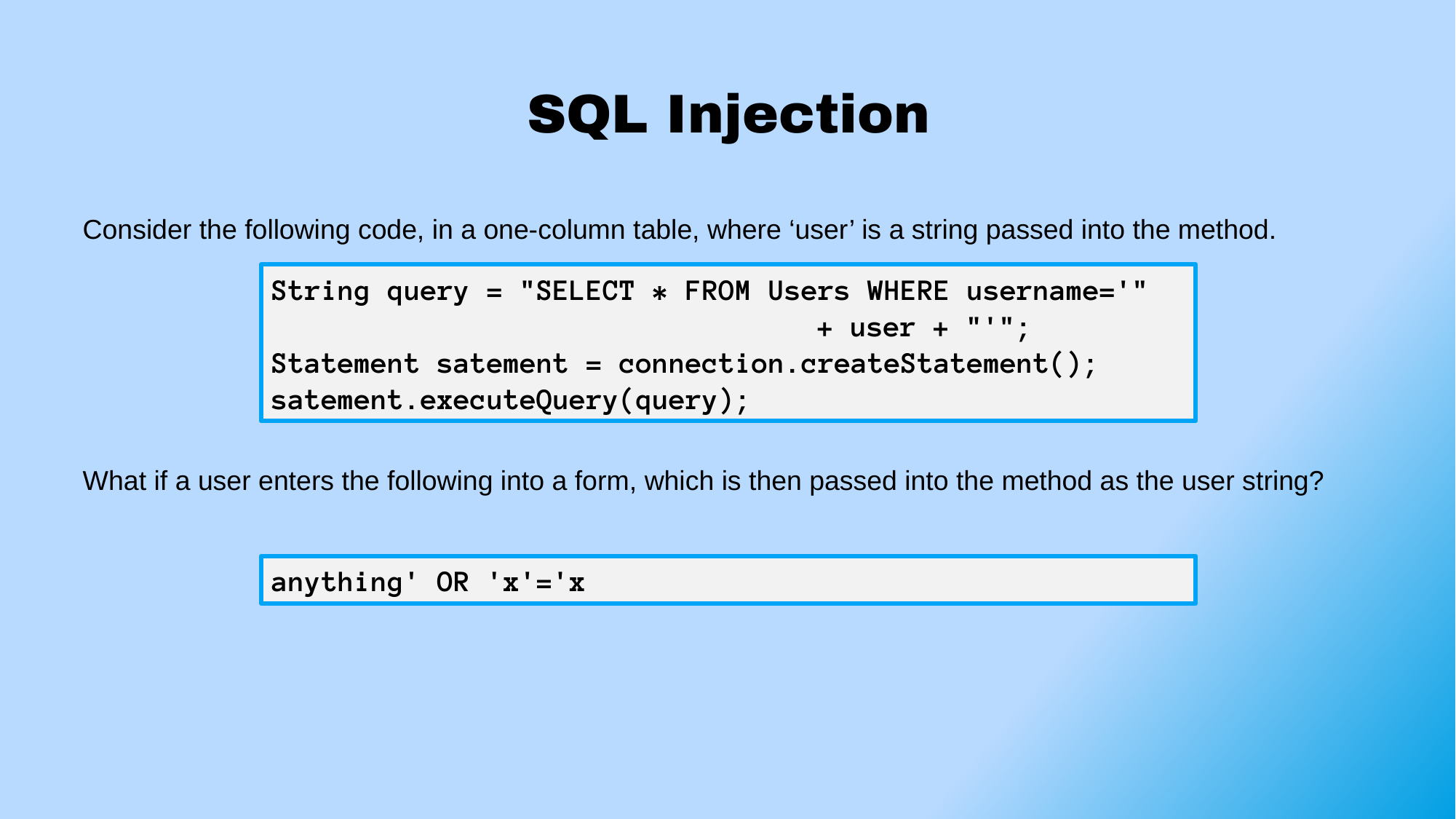

# SQL Injection
Consider the following code, in a one-column table, where ‘user’ is a string passed into the method.

What if a user enters the following into a form, which is then passed into the method as the user string?

String query = "SELECT * FROM Users WHERE username='"
					+ user + "'";
Statement satement = connection.createStatement();
satement.executeQuery(query);
anything' OR 'x'='x